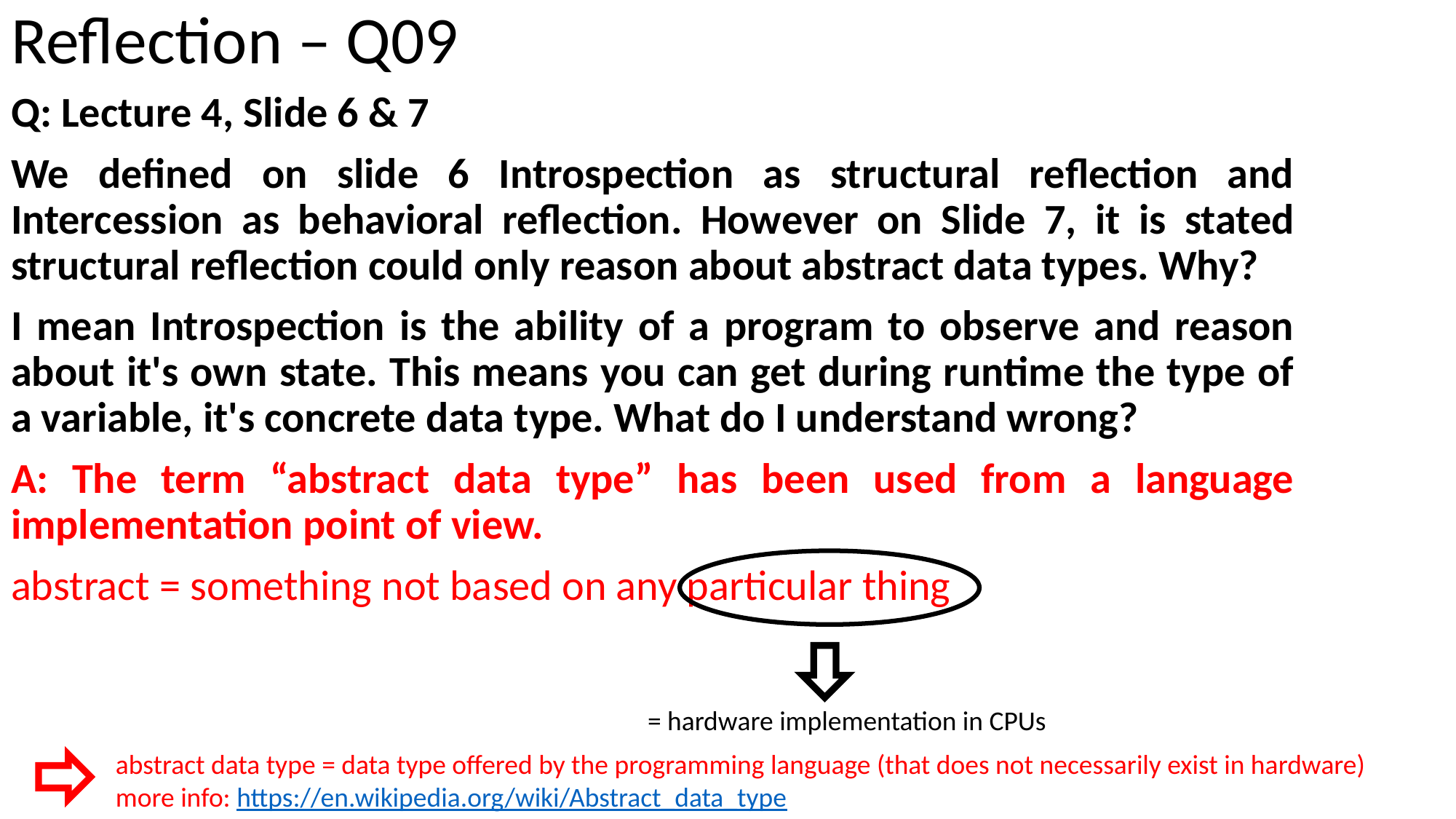

# Reflection – Q09
Q: Lecture 4, Slide 6 & 7
We defined on slide 6 Introspection as structural reflection and Intercession as behavioral reflection. However on Slide 7, it is stated structural reflection could only reason about abstract data types. Why?
I mean Introspection is the ability of a program to observe and reason about it's own state. This means you can get during runtime the type of a variable, it's concrete data type. What do I understand wrong?
A: The term “abstract data type” has been used from a language implementation point of view.
abstract = something not based on any particular thing

= hardware implementation in CPUs
abstract data type = data type offered by the programming language (that does not necessarily exist in hardware)
more info: https://en.wikipedia.org/wiki/Abstract_data_type